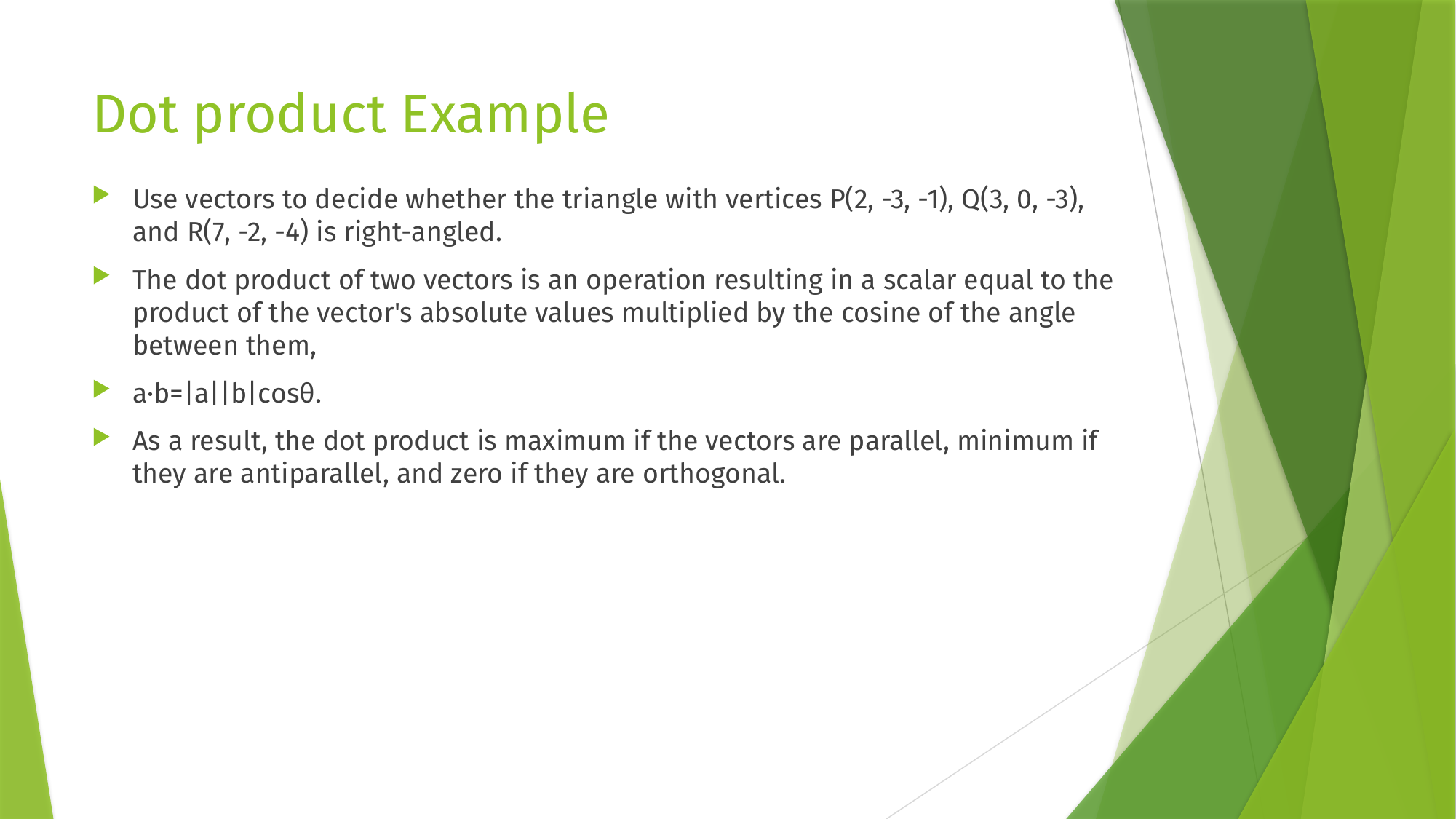

# Dot product Example
Use vectors to decide whether the triangle with vertices P(2, -3, -1), Q(3, 0, -3), and R(7, -2, -4) is right-angled.
The dot product of two vectors is an operation resulting in a scalar equal to the product of the vector's absolute values multiplied by the cosine of the angle between them,
a⋅b=|a||b|cosθ.
As a result, the dot product is maximum if the vectors are parallel, minimum if they are antiparallel, and zero if they are orthogonal.